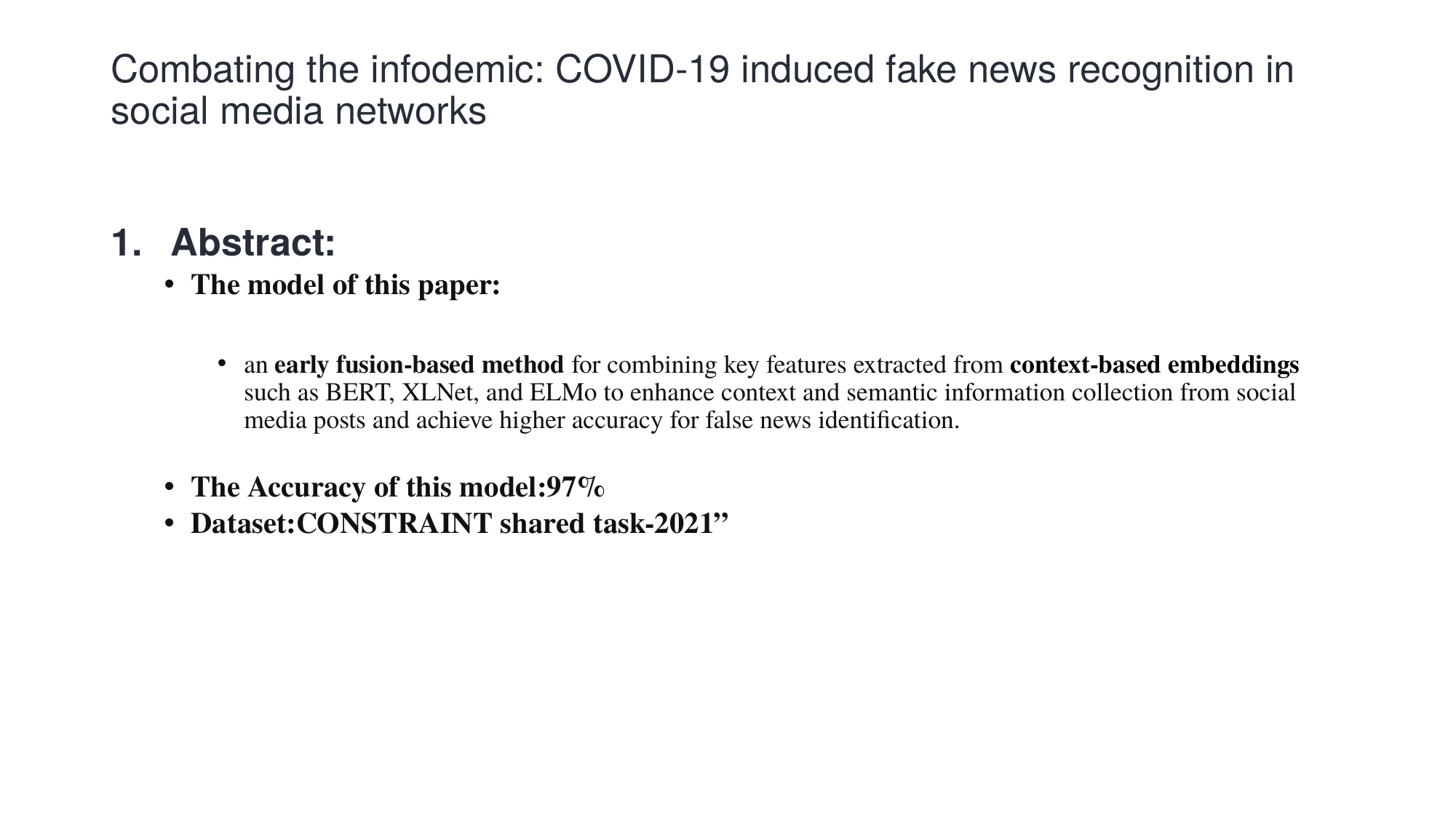

# Combating the infodemic: COVID-19 induced fake news recognition in social media networks
Abstract:
The model of this paper:

an early fusion-based method for combining key features extracted from context-based embeddings such as BERT, XLNet, and ELMo to enhance context and semantic information collection from social media posts and achieve higher accuracy for false news identification.

The Accuracy of this model:97%
Dataset:CONSTRAINT shared task-2021”